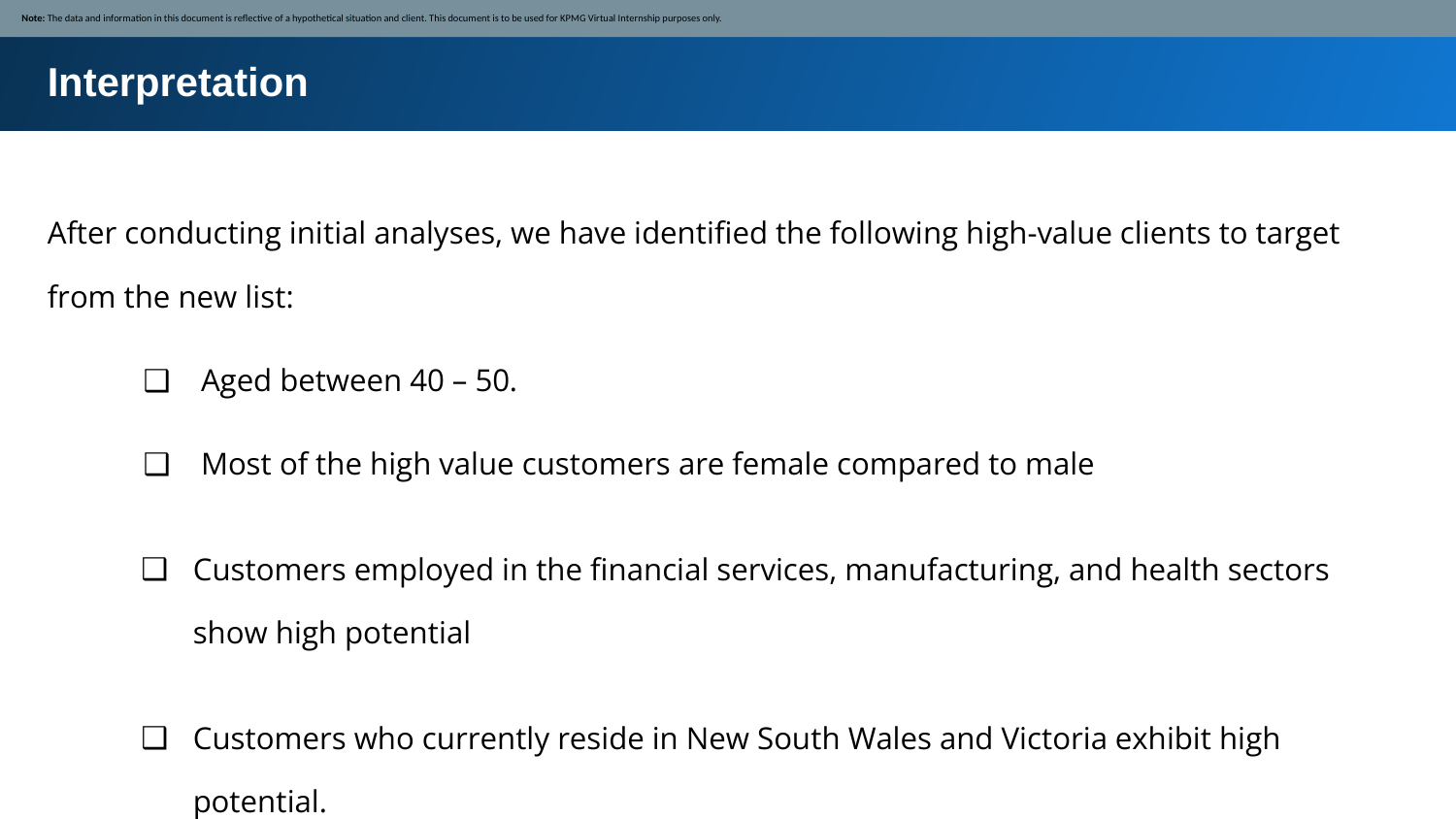

Note: The data and information in this document is reflective of a hypothetical situation and client. This document is to be used for KPMG Virtual Internship purposes only.
Interpretation
After conducting initial analyses, we have identified the following high-value clients to target from the new list:

Aged between 40 – 50.

Most of the high value customers are female compared to male

Customers employed in the financial services, manufacturing, and health sectors show high potential

Customers who currently reside in New South Wales and Victoria exhibit high potential.